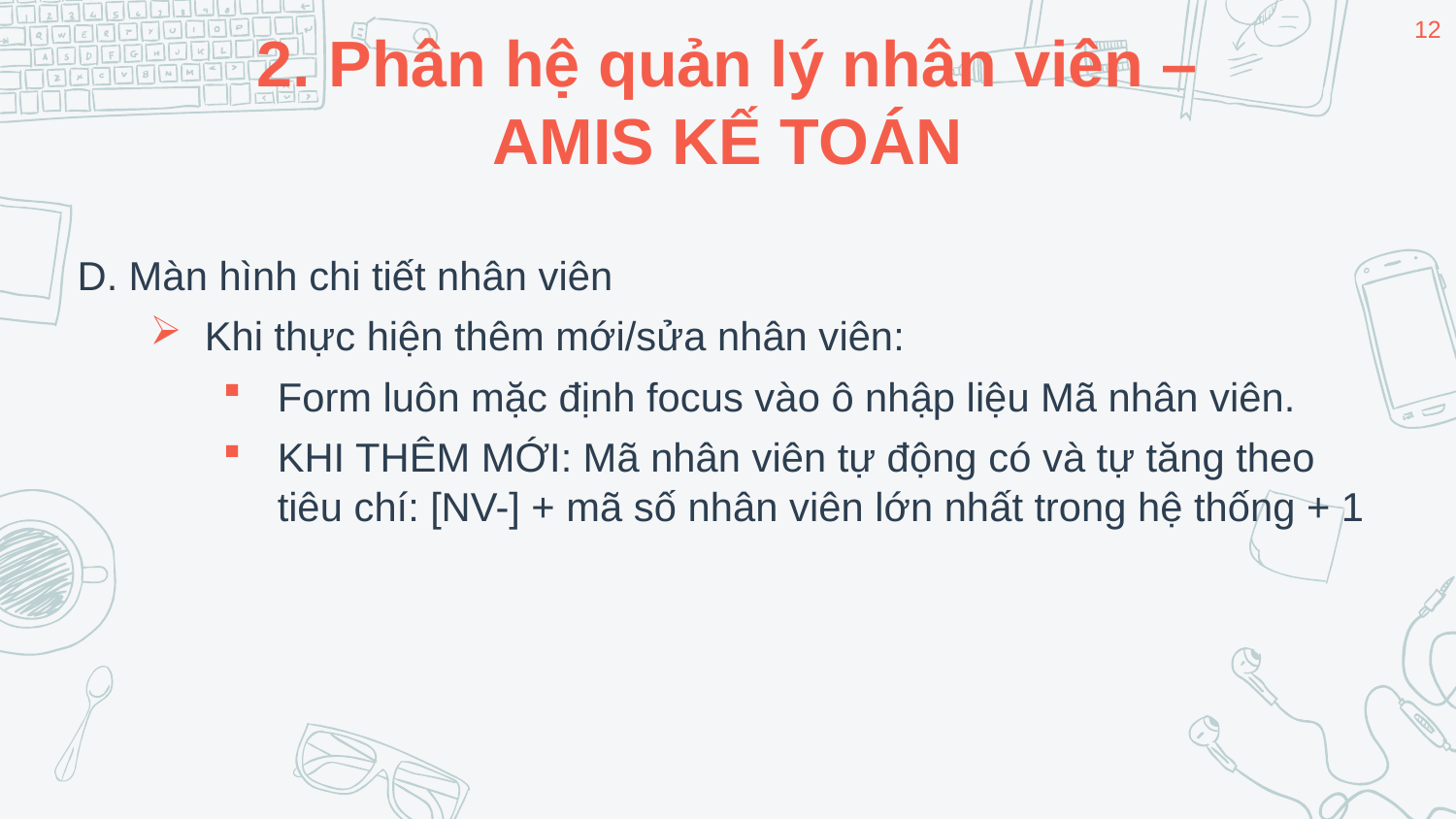

12
2. Phân hệ quản lý nhân viên – AMIS KẾ TOÁN
D. Màn hình chi tiết nhân viên
Khi thực hiện thêm mới/sửa nhân viên:
Form luôn mặc định focus vào ô nhập liệu Mã nhân viên.
KHI THÊM MỚI: Mã nhân viên tự động có và tự tăng theo tiêu chí: [NV-] + mã số nhân viên lớn nhất trong hệ thống + 1